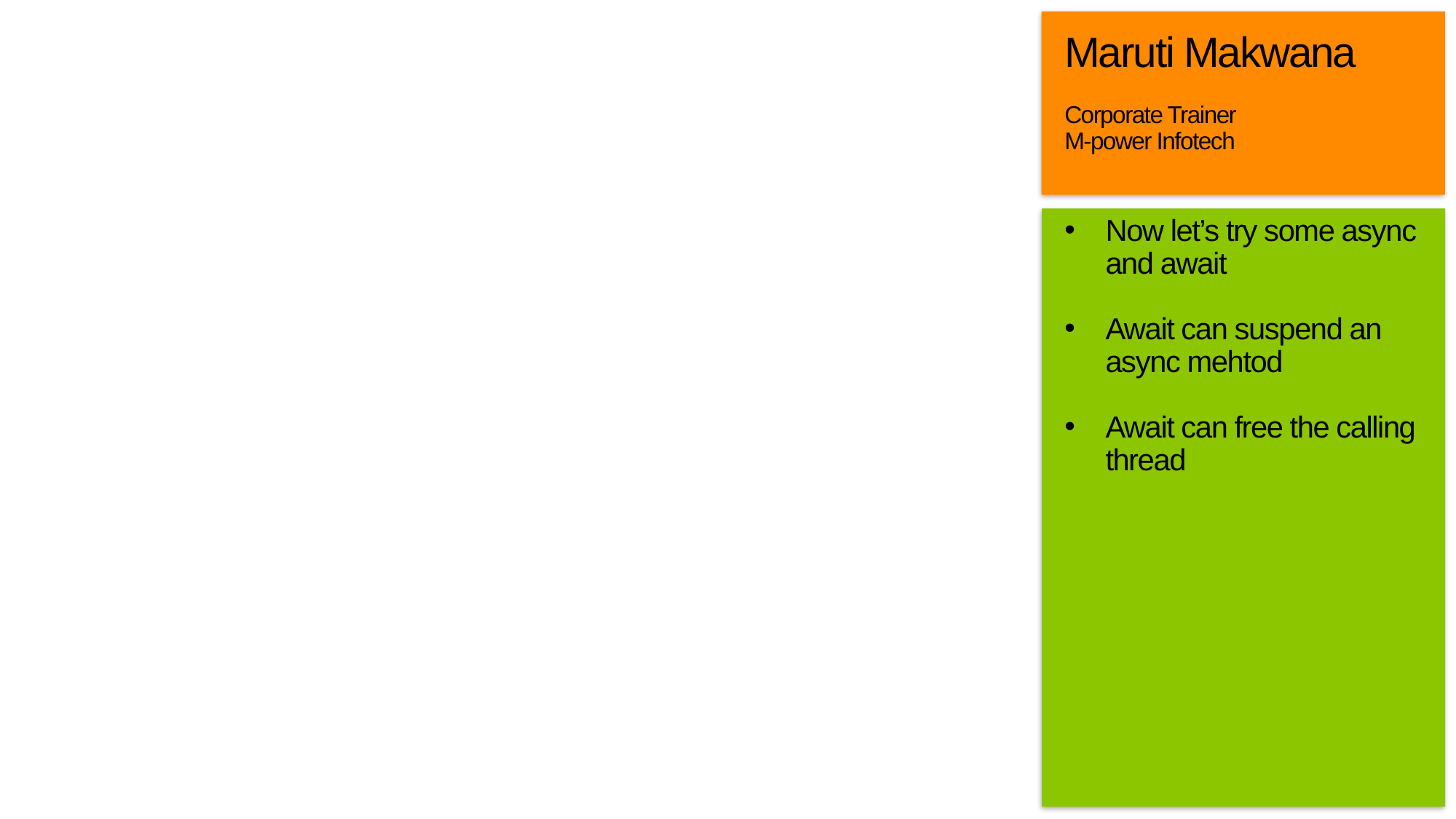

Maruti Makwana

Corporate Trainer
M-power Infotech

Now let’s try some async and await

Await can suspend an async mehtod

Await can free the calling thread